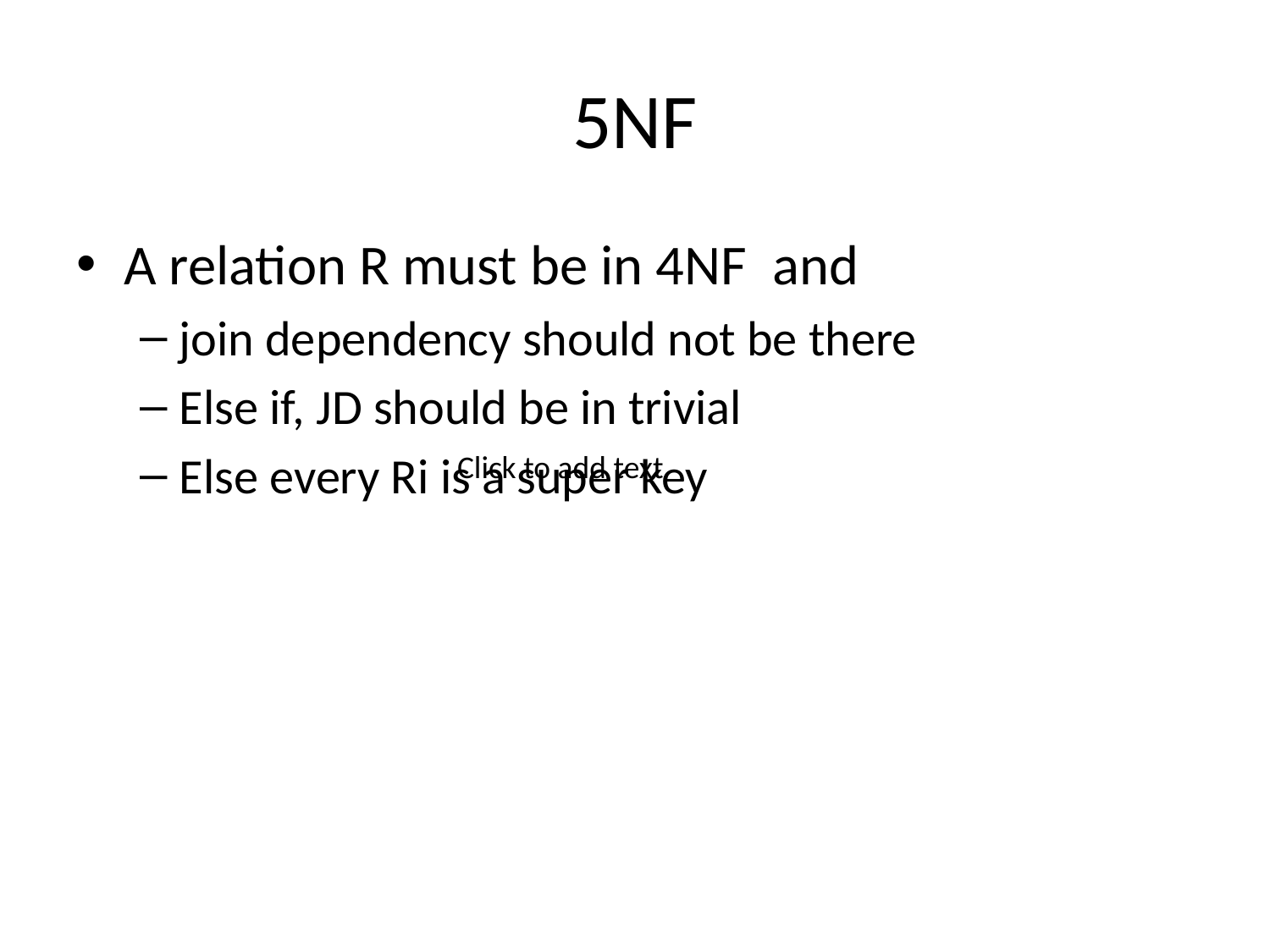

# 5NF
A relation R must be in 4NF  and
join dependency should not be there
Else if, JD should be in trivial
Else every Ri is a super key

Click to add text